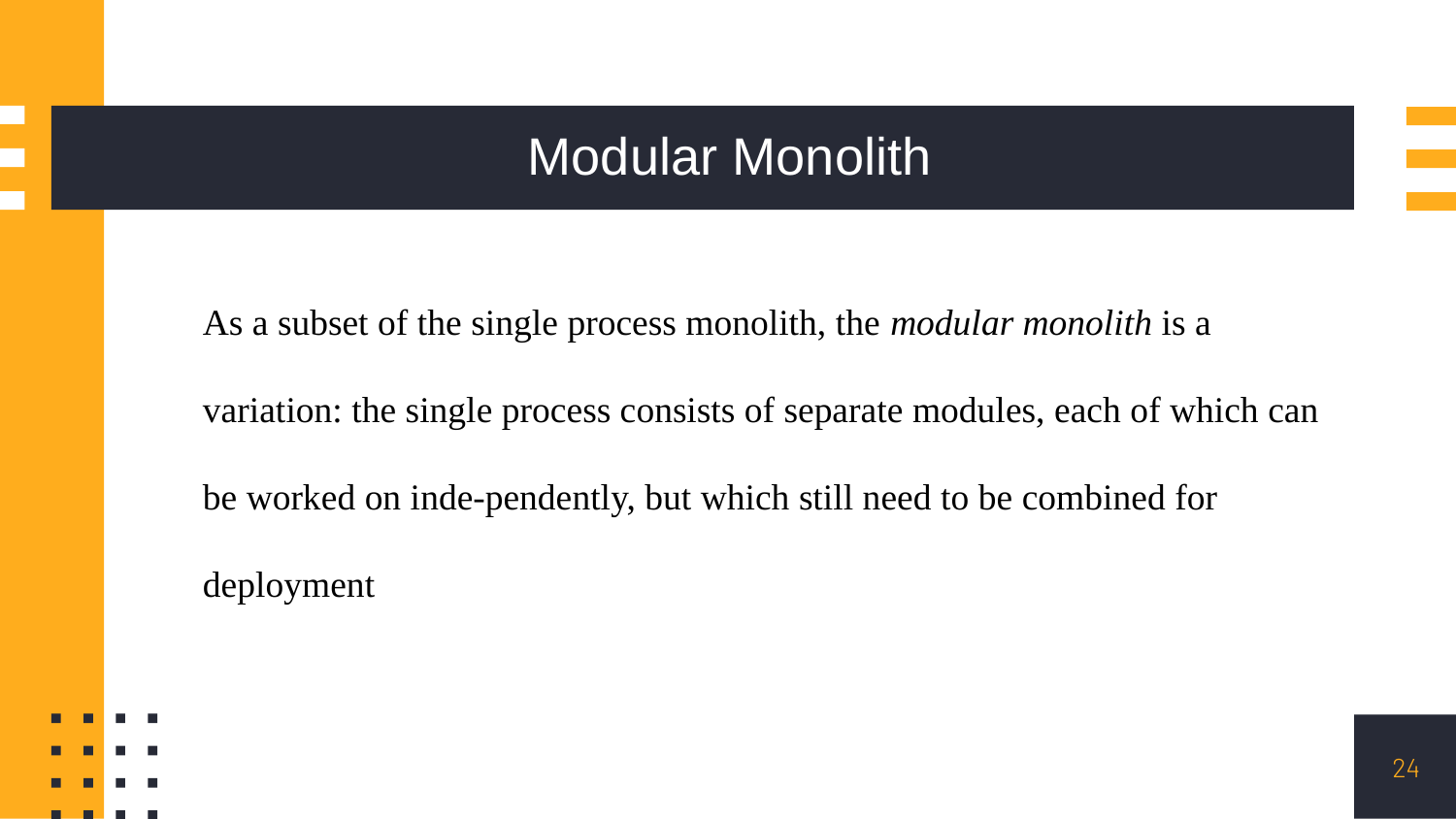

# Modular Monolith
As a subset of the single process monolith, the modular monolith is a variation: the single process consists of separate modules, each of which can be worked on inde‐pendently, but which still need to be combined for deployment
24